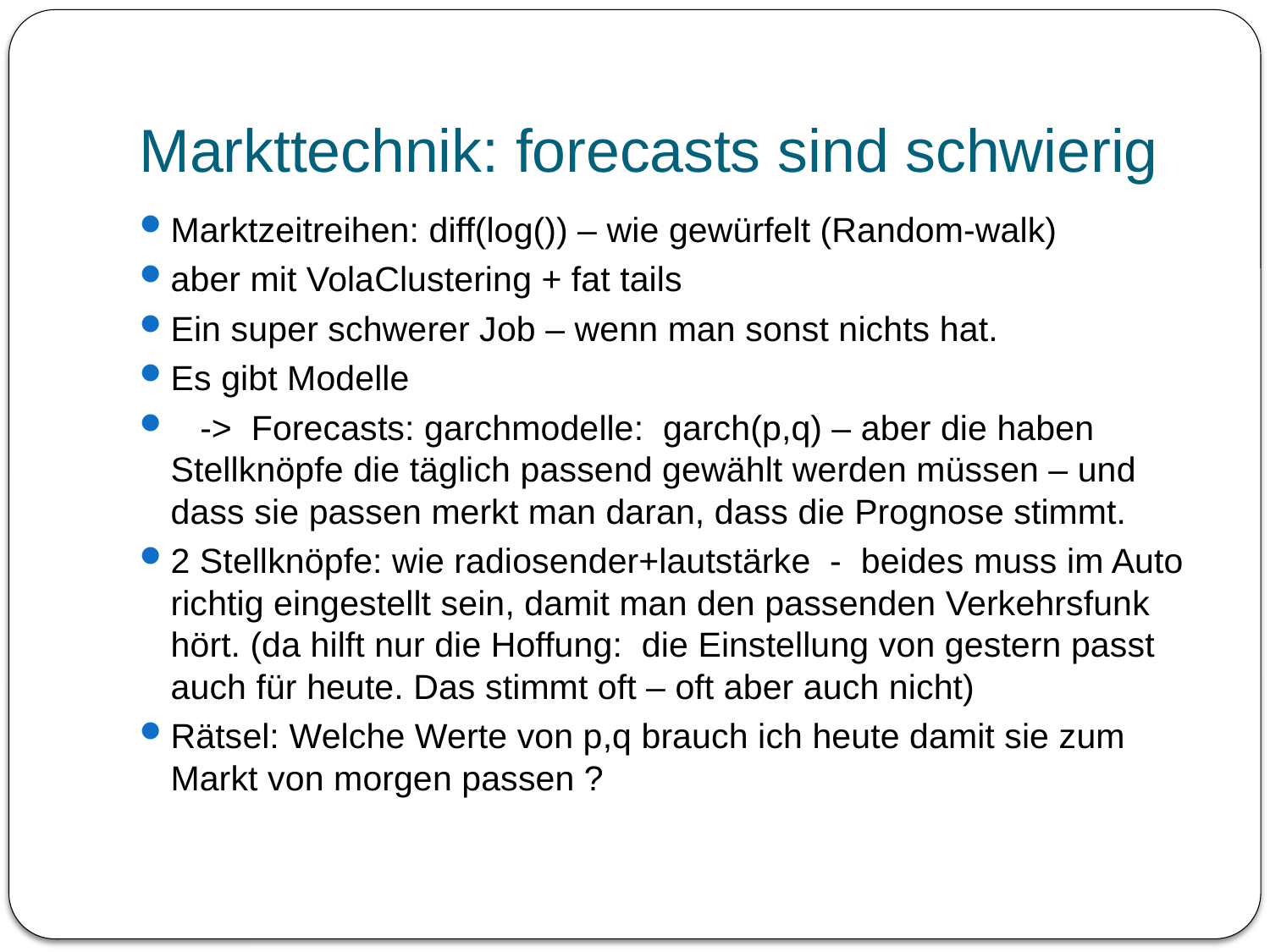

# Markttechnik: forecasts sind schwierig
Marktzeitreihen: diff(log()) – wie gewürfelt (Random-walk)
aber mit VolaClustering + fat tails
Ein super schwerer Job – wenn man sonst nichts hat.
Es gibt Modelle
   ->  Forecasts: garchmodelle:  garch(p,q) – aber die haben Stellknöpfe die täglich passend gewählt werden müssen – und dass sie passen merkt man daran, dass die Prognose stimmt.
2 Stellknöpfe: wie radiosender+lautstärke  -  beides muss im Auto richtig eingestellt sein, damit man den passenden Verkehrsfunk hört. (da hilft nur die Hoffung:  die Einstellung von gestern passt auch für heute. Das stimmt oft – oft aber auch nicht)
Rätsel: Welche Werte von p,q brauch ich heute damit sie zum Markt von morgen passen ?